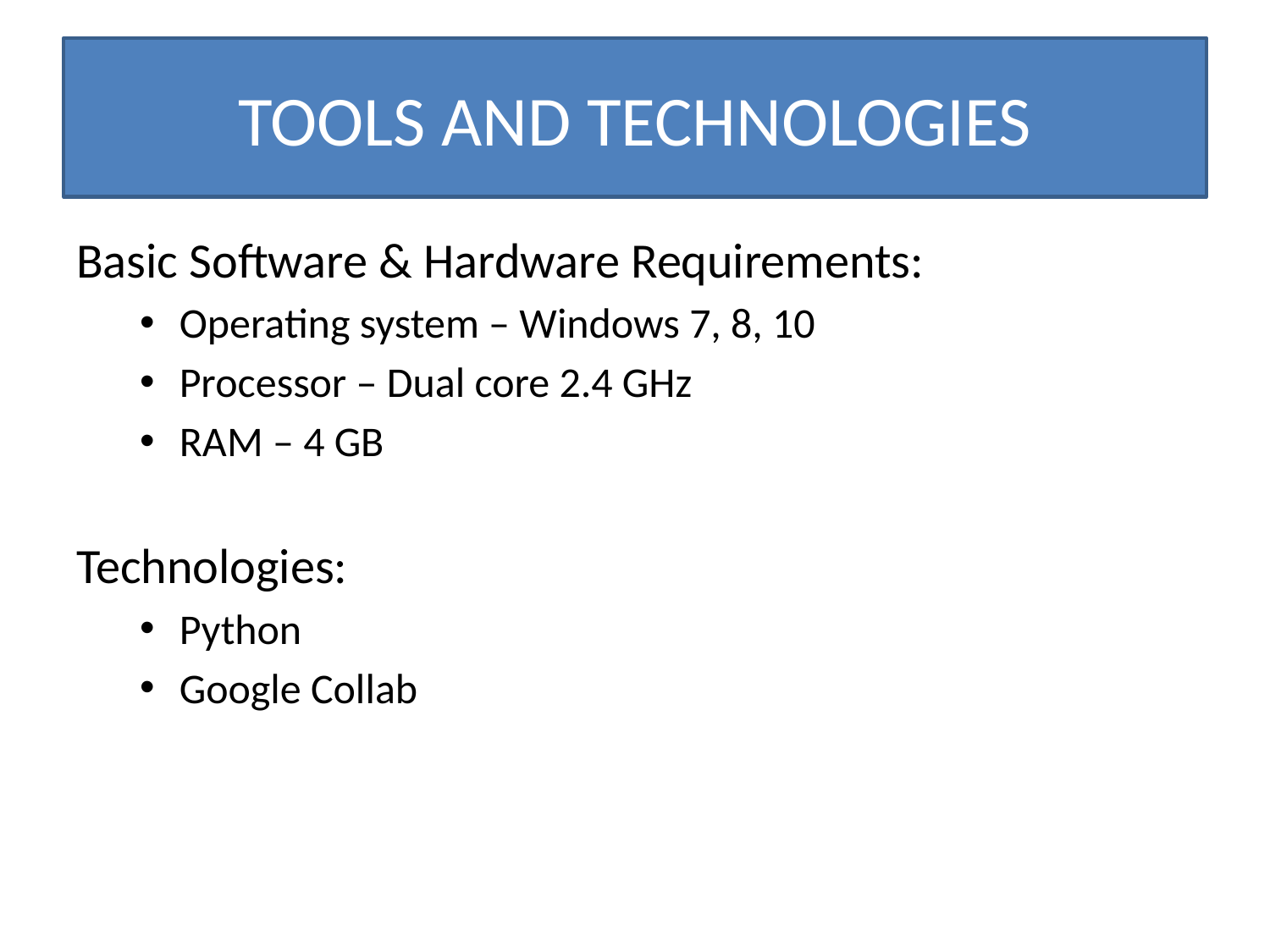

# TOOLS AND TECHNOLOGIES
Basic Software & Hardware Requirements:
Operating system – Windows 7, 8, 10
Processor – Dual core 2.4 GHz
RAM – 4 GB

Technologies:
Python
Google Collab